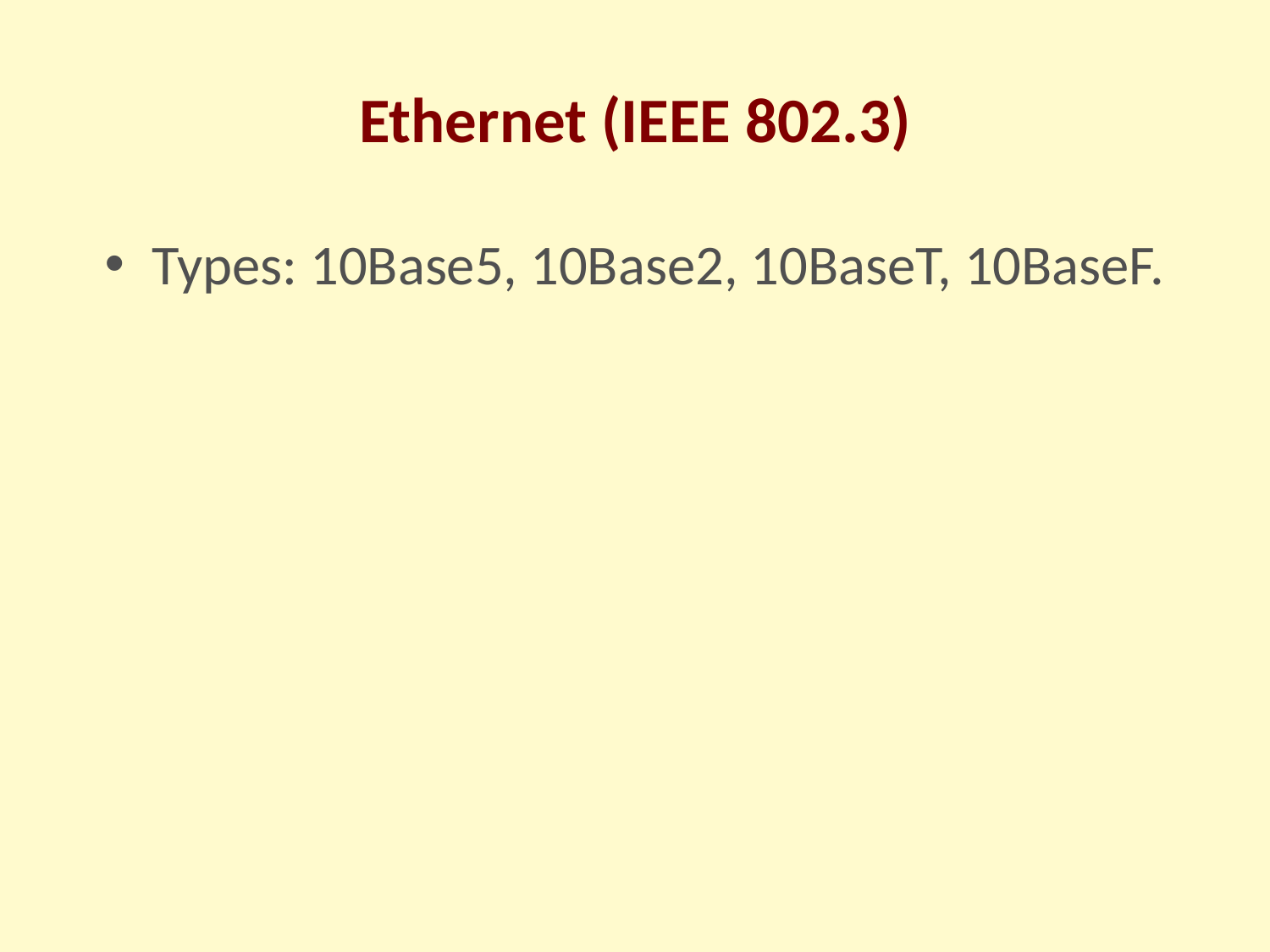

# Ethernet (IEEE 802.3)
Types: 10Base5, 10Base2, 10BaseT, 10BaseF.